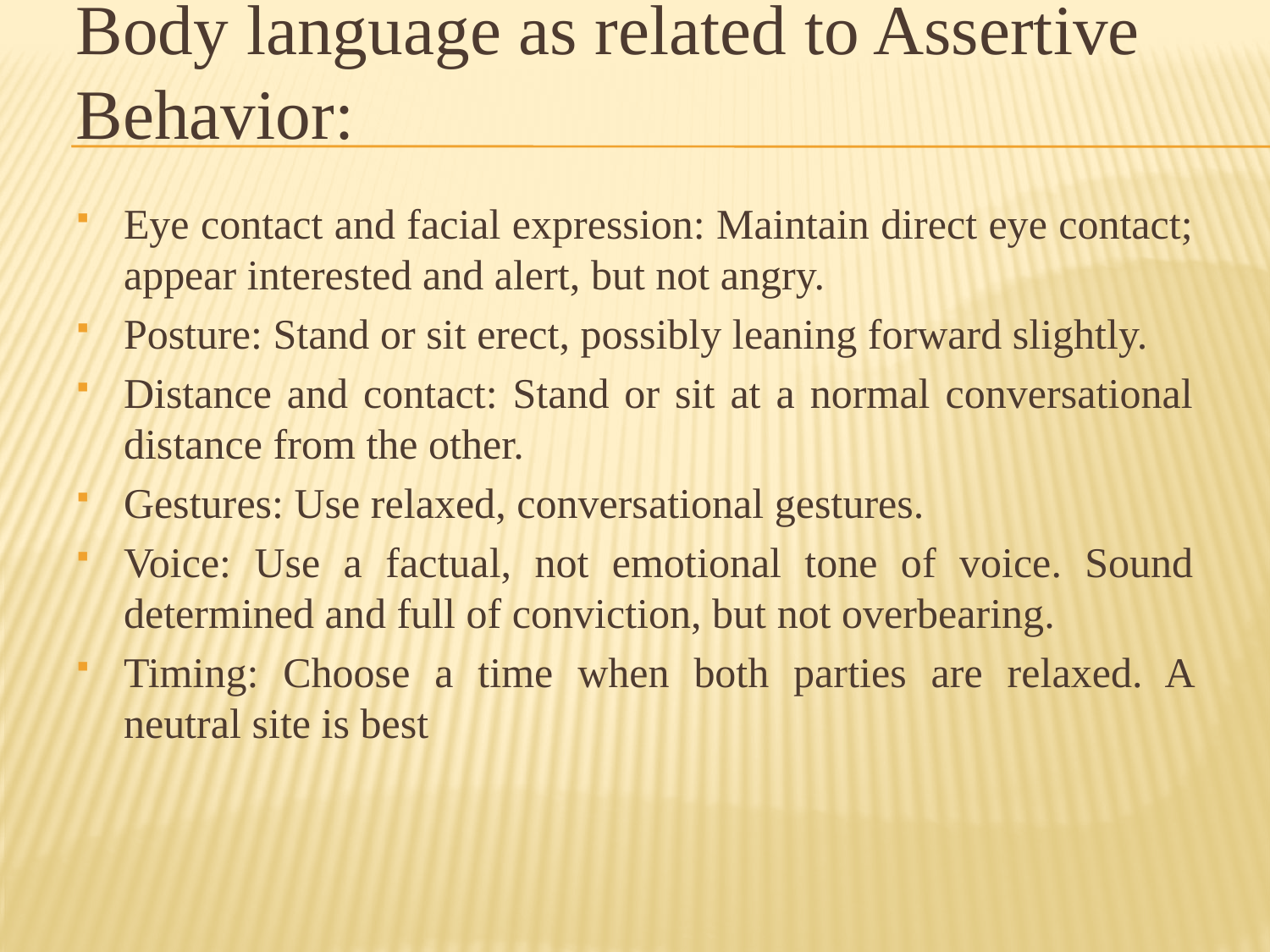

# Body language as related to Assertive Behavior:
Eye contact and facial expression: Maintain direct eye contact; appear interested and alert, but not angry.
Posture: Stand or sit erect, possibly leaning forward slightly.
Distance and contact: Stand or sit at a normal conversational distance from the other.
Gestures: Use relaxed, conversational gestures.
Voice: Use a factual, not emotional tone of voice. Sound determined and full of conviction, but not overbearing.
Timing: Choose a time when both parties are relaxed. A neutral site is best